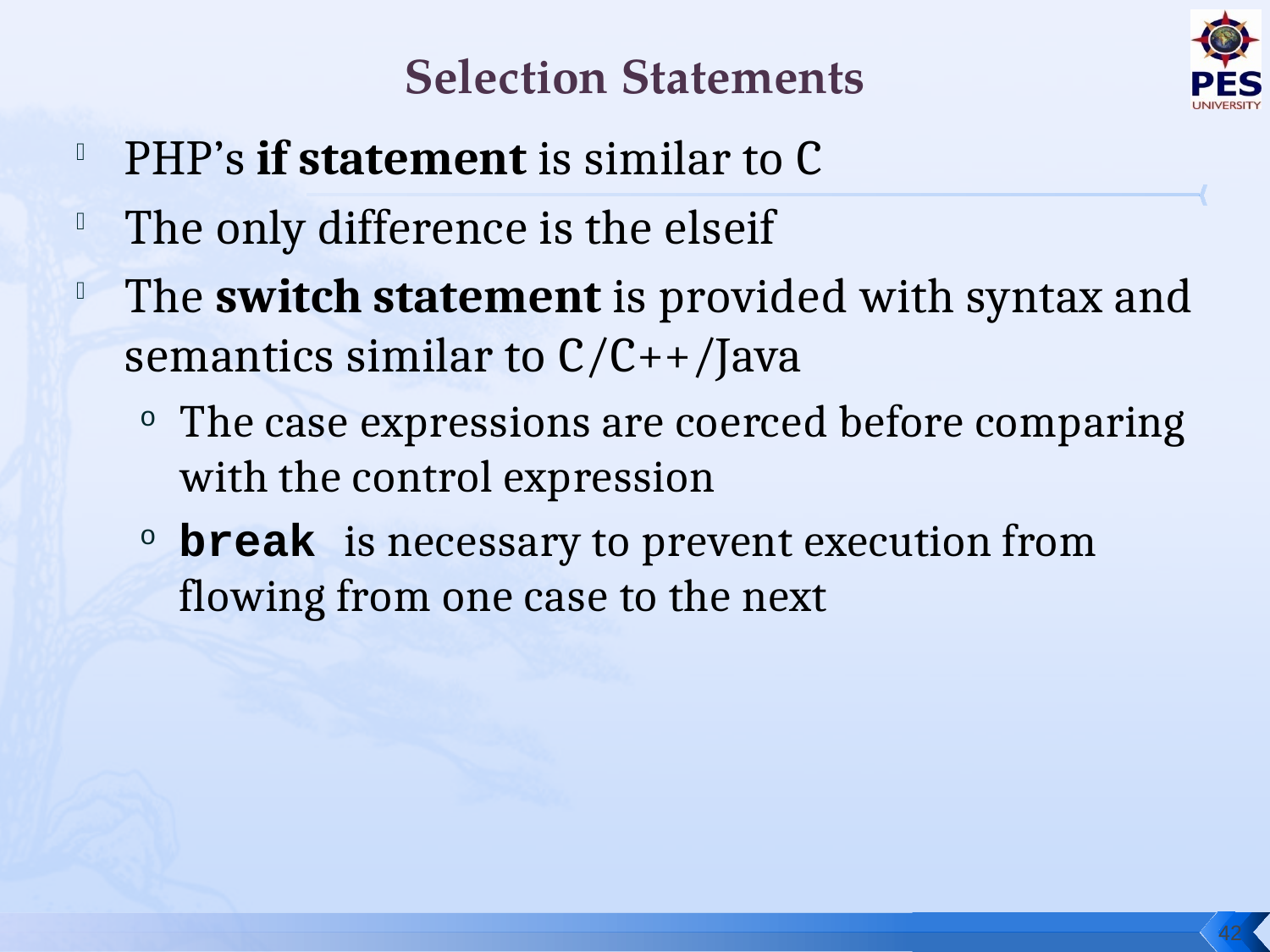

# Selection Statements
PHP’s if statement is similar to C
The only difference is the elseif
The switch statement is provided with syntax and semantics similar to C/C++/Java
The case expressions are coerced before comparing with the control expression
break is necessary to prevent execution from flowing from one case to the next
42